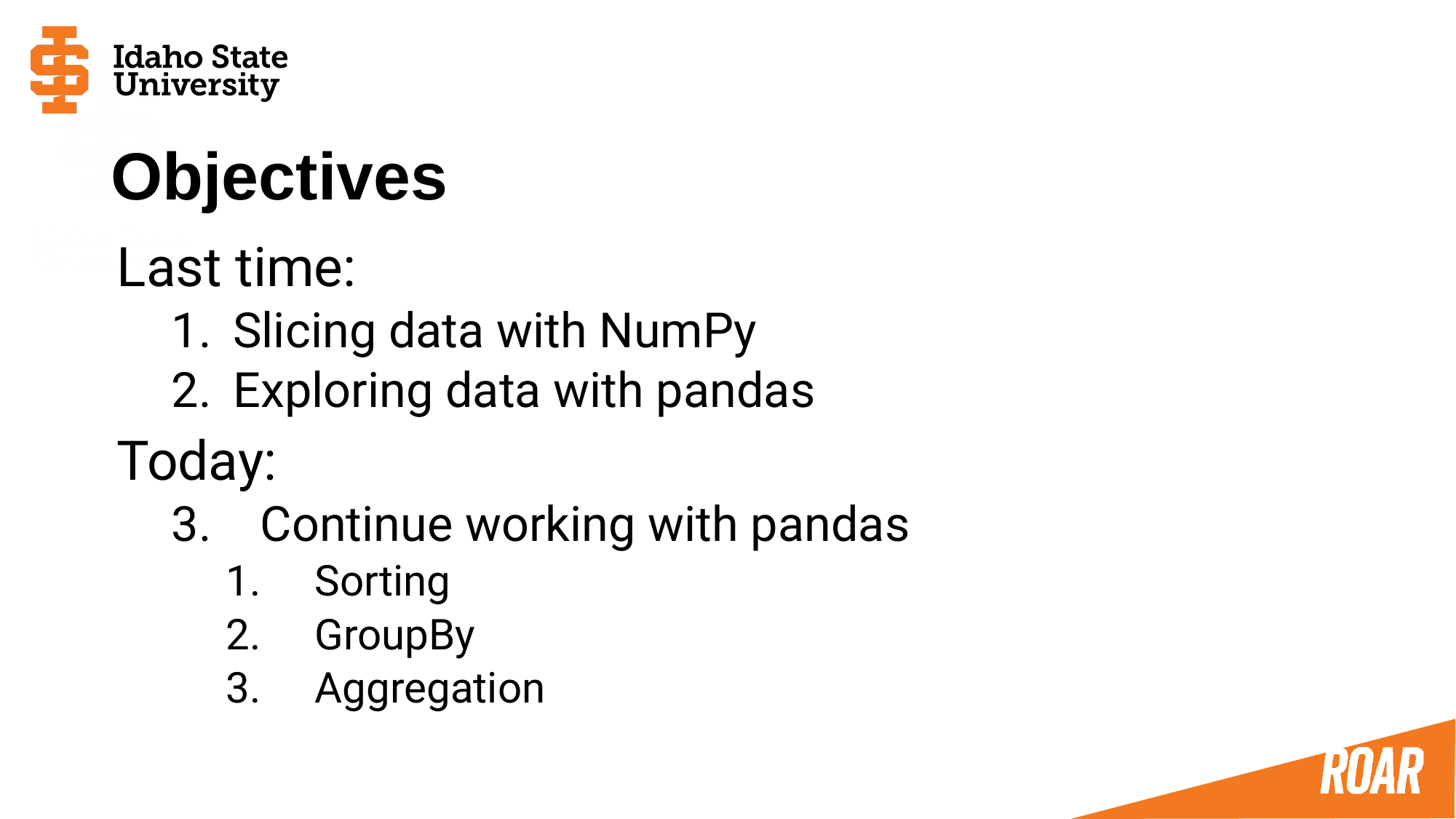

# Objectives
Last time:
Slicing data with NumPy
Exploring data with pandas
Today:
Continue working with pandas
Sorting
GroupBy
Aggregation